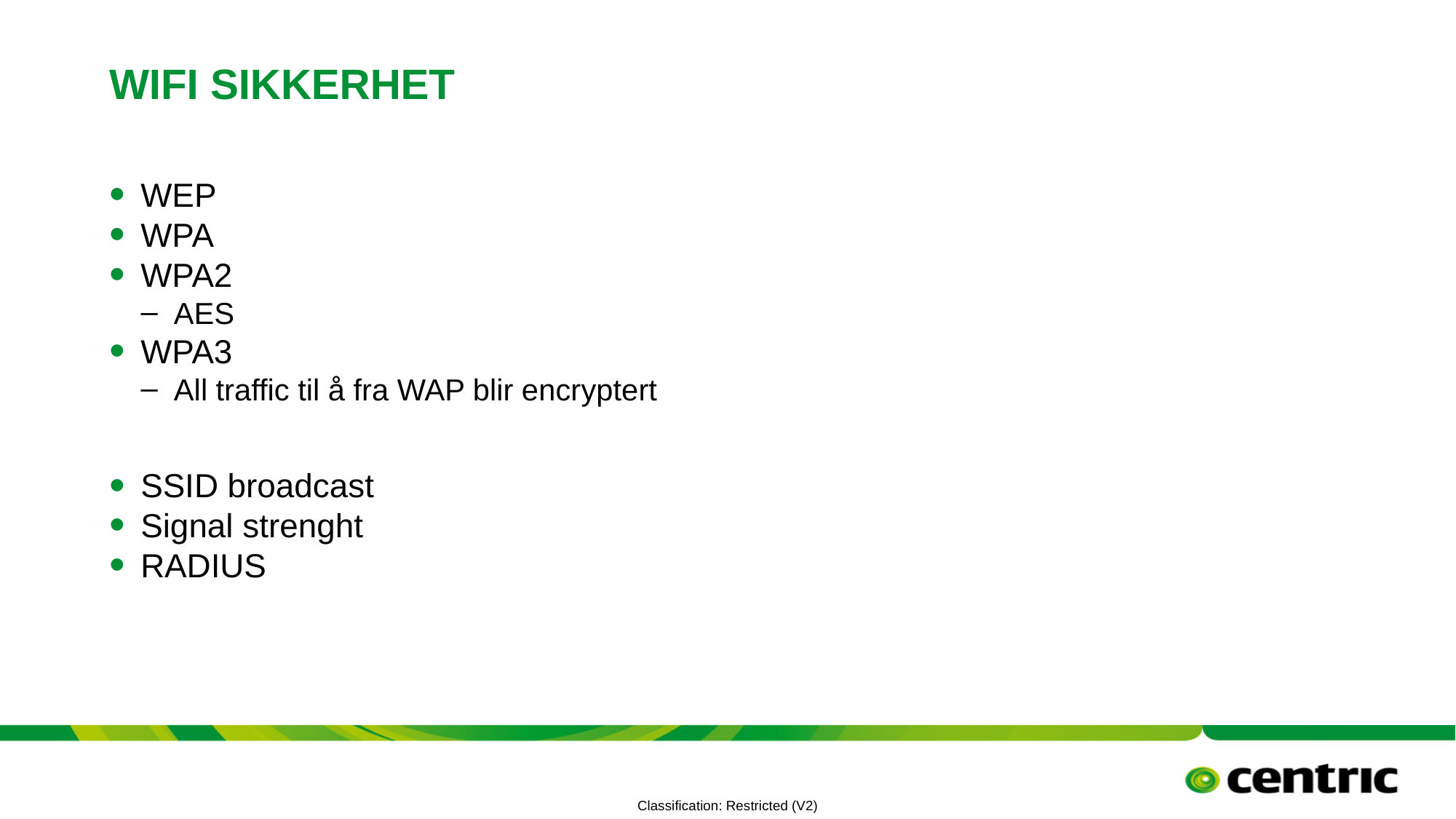

# WiFi sikkerhet
WEP
WPA
WPA2
AES
WPA3
All traffic til å fra WAP blir encryptert

SSID broadcast
Signal strenght
RADIUS